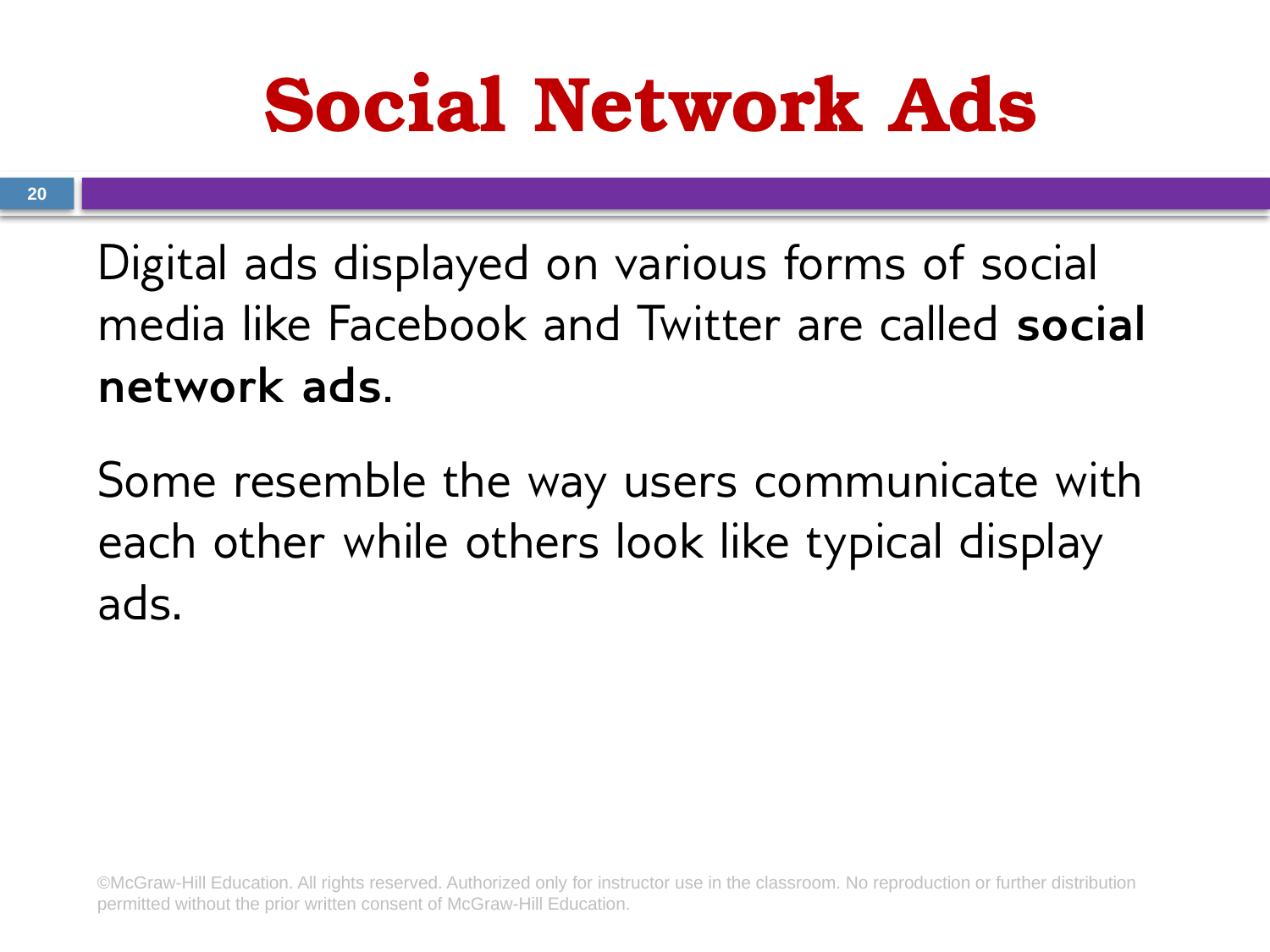

# Social Network Ads
20
Digital ads displayed on various forms of social media like Facebook and Twitter are called social network ads.
Some resemble the way users communicate with each other while others look like typical display ads.
©McGraw-Hill Education. All rights reserved. Authorized only for instructor use in the classroom. No reproduction or further distribution permitted without the prior written consent of McGraw-Hill Education.